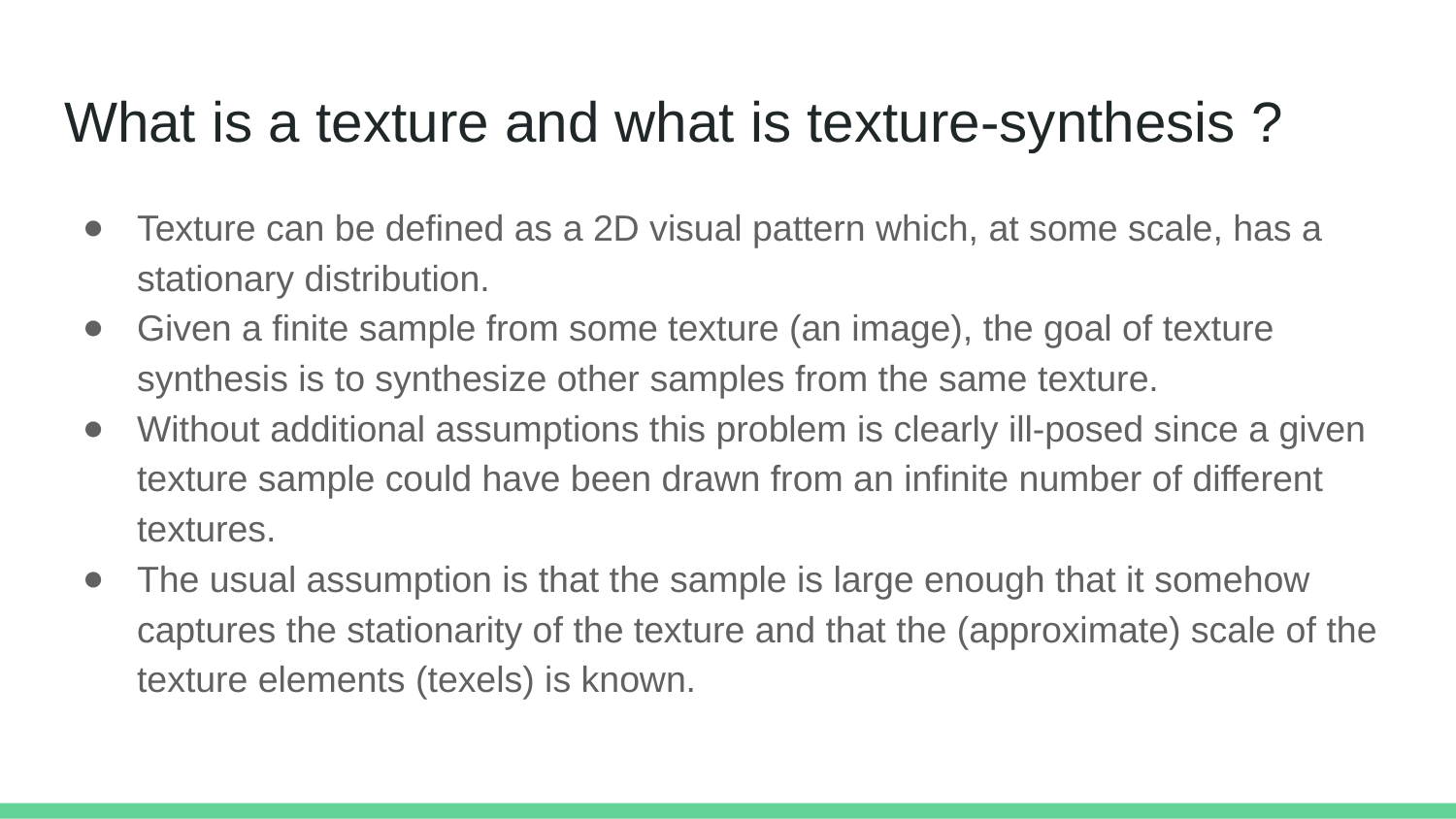

# What is a texture and what is texture-synthesis ?
Texture can be defined as a 2D visual pattern which, at some scale, has a stationary distribution.
Given a finite sample from some texture (an image), the goal of texture synthesis is to synthesize other samples from the same texture.
Without additional assumptions this problem is clearly ill-posed since a given texture sample could have been drawn from an infinite number of different textures.
The usual assumption is that the sample is large enough that it somehow captures the stationarity of the texture and that the (approximate) scale of the texture elements (texels) is known.